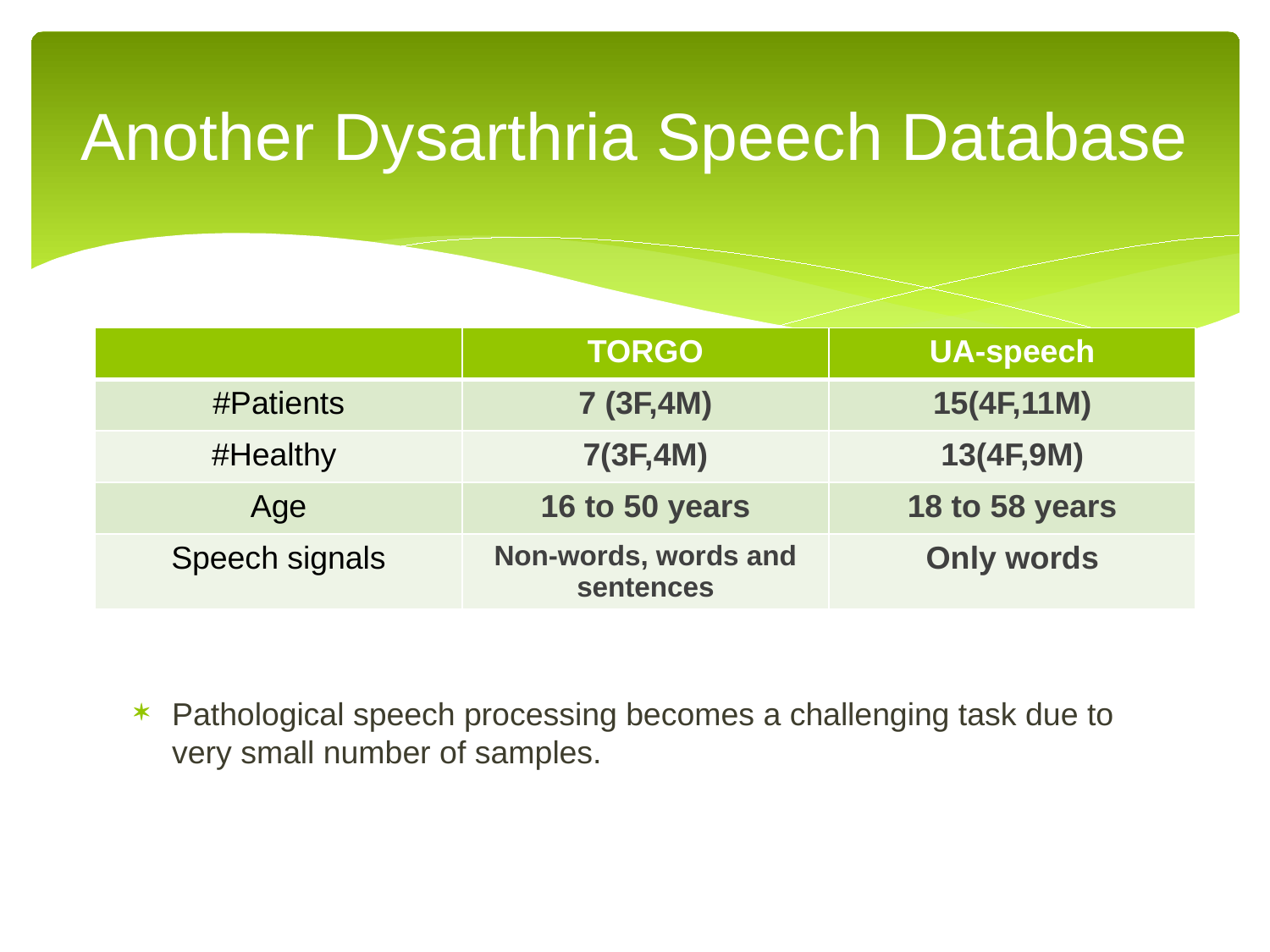

# Another Dysarthria Speech Database
|  | TORGO | UA-speech |
| --- | --- | --- |
| #Patients | 7 (3F,4M) | 15(4F,11M) |
| #Healthy | 7(3F,4M) | 13(4F,9M) |
| Age | 16 to 50 years | 18 to 58 years |
| Speech signals | Non-words, words and sentences | Only words |
Pathological speech processing becomes a challenging task due to very small number of samples.